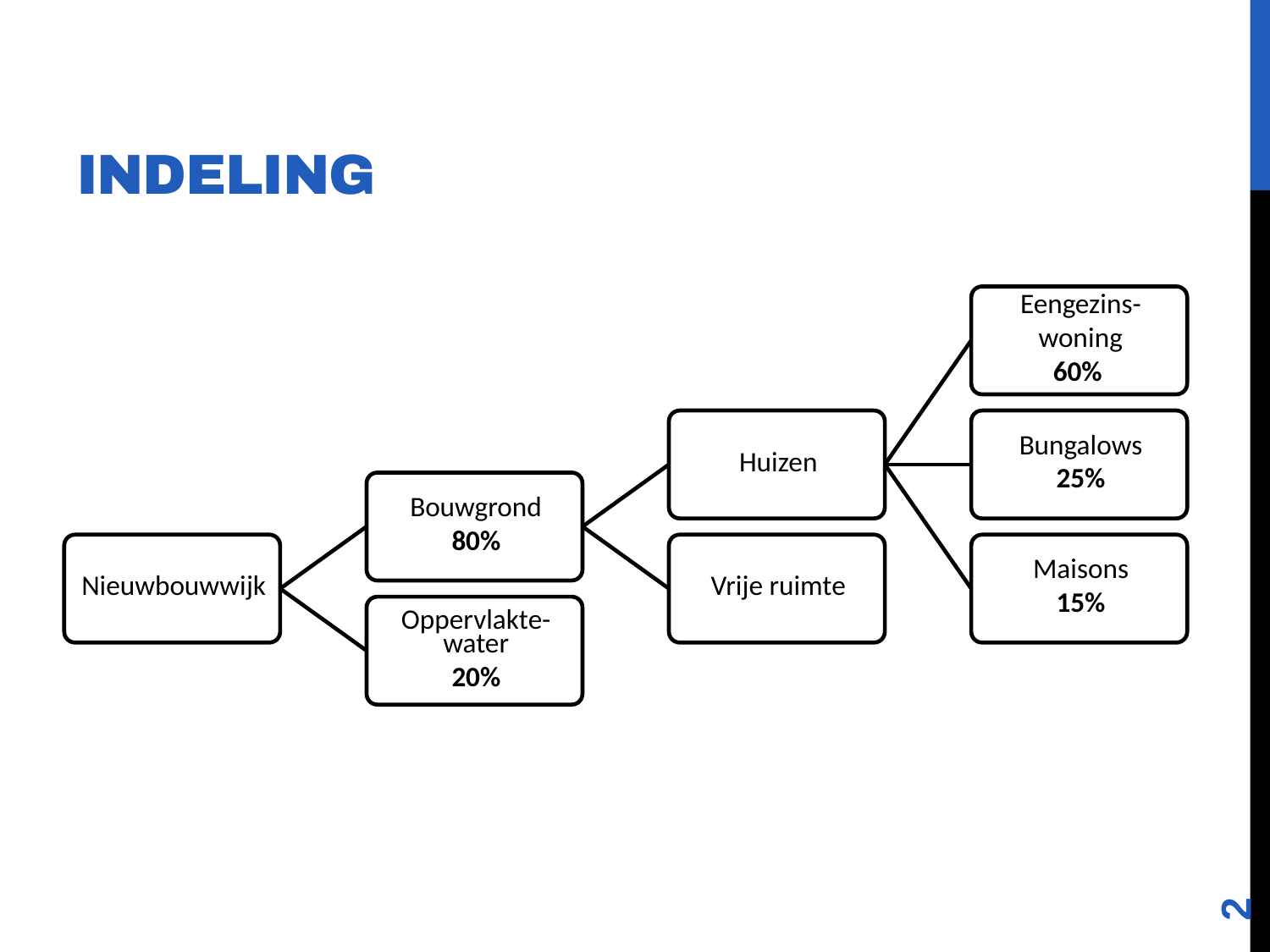

# Indeling
Nieuwbouwwijk

Bouwgrond
80%

Huizen

Eengezins-
woning
60%

Bungalows
25%

Maisons
15%

Vrije ruimte

Oppervlakte-water
20%

2